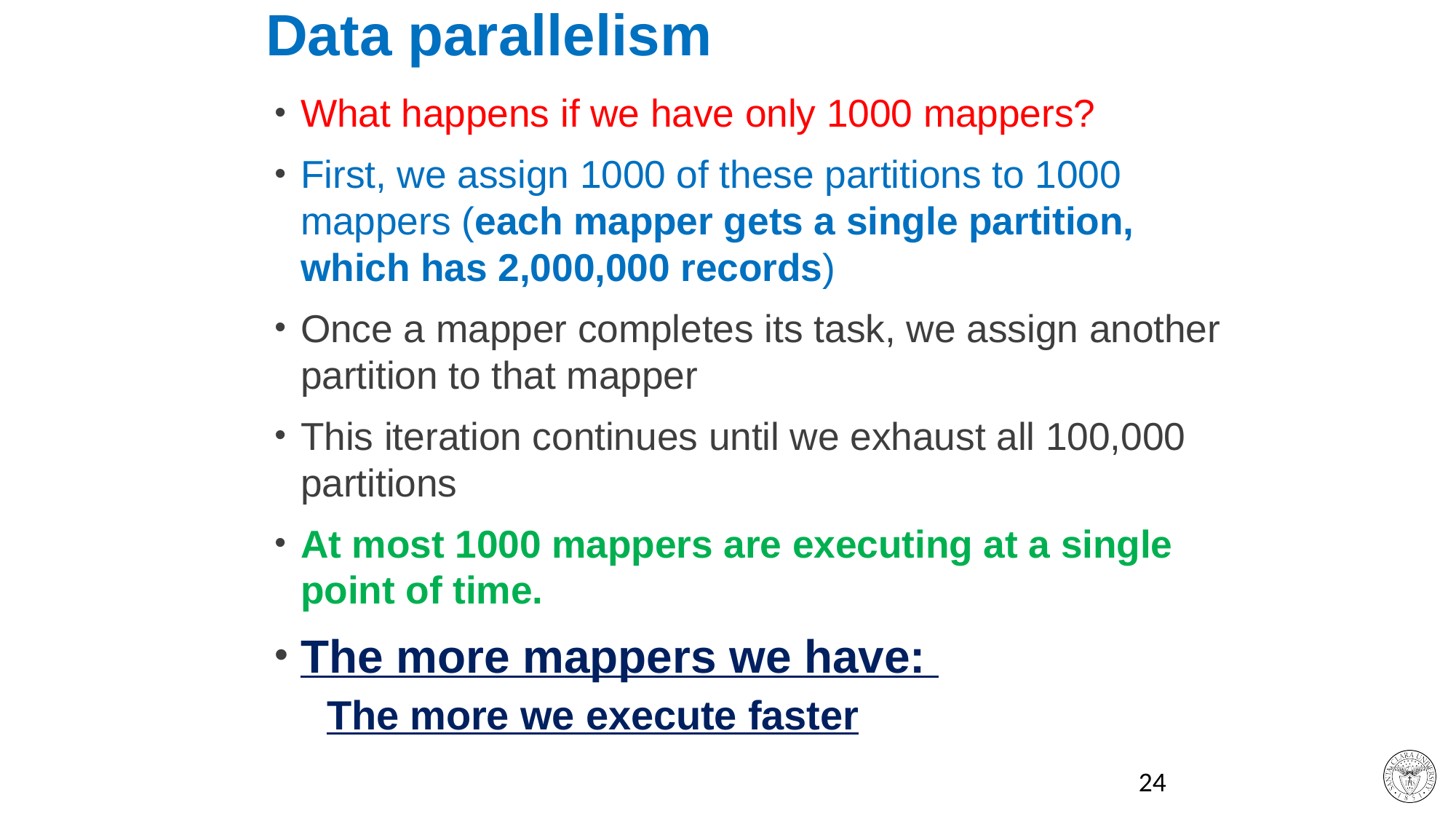

# Data parallelism
What happens if we have only 1000 mappers?
First, we assign 1000 of these partitions to 1000 mappers (each mapper gets a single partition, which has 2,000,000 records)
Once a mapper completes its task, we assign another partition to that mapper
This iteration continues until we exhaust all 100,000 partitions
At most 1000 mappers are executing at a single point of time.
The more mappers we have:
The more we execute faster

24